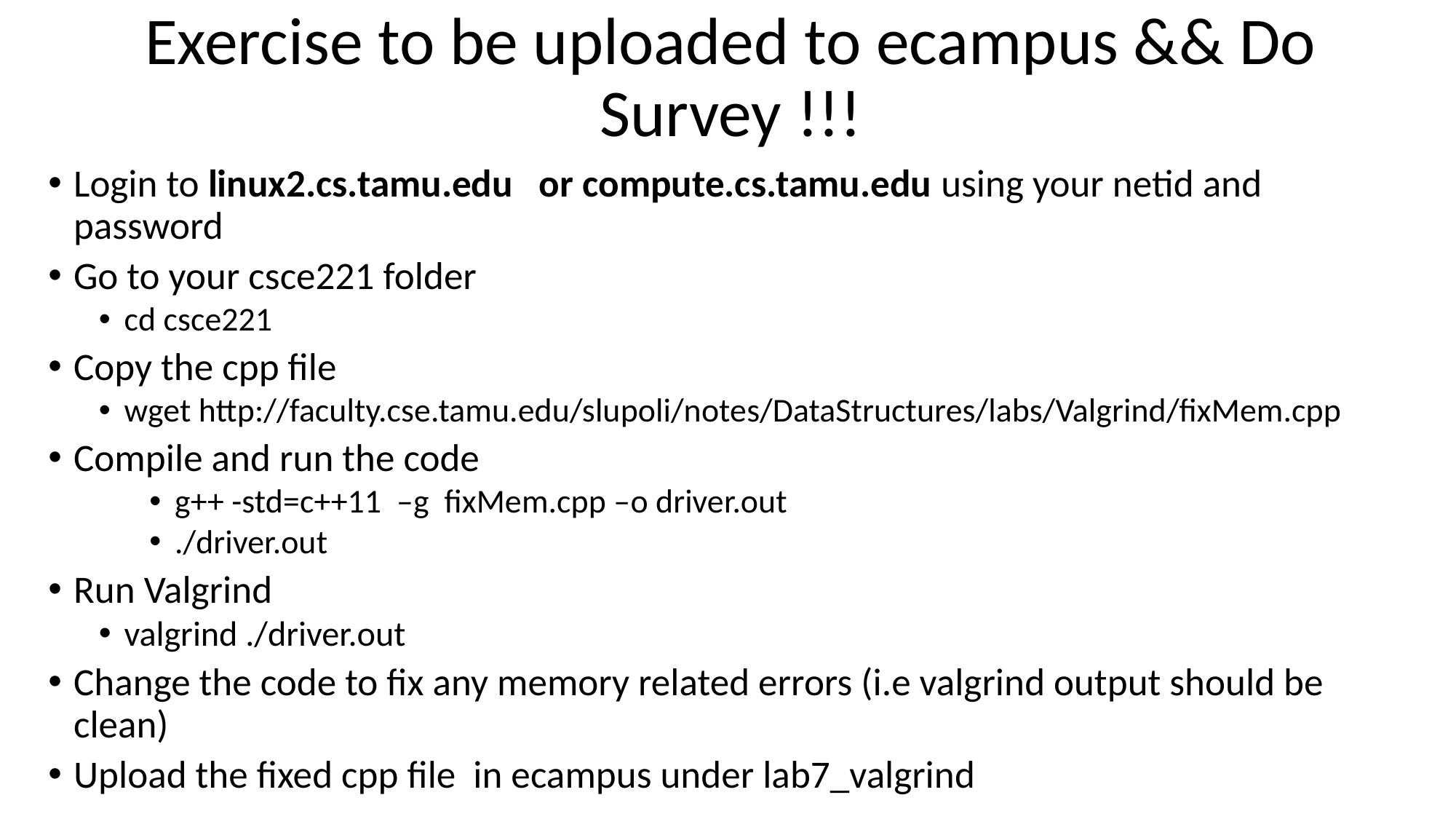

# Exercise to be uploaded to ecampus && Do Survey !!!
Login to linux2.cs.tamu.edu   or compute.cs.tamu.edu using your netid and password
Go to your csce221 folder
cd csce221
Copy the cpp file
wget http://faculty.cse.tamu.edu/slupoli/notes/DataStructures/labs/Valgrind/fixMem.cpp
Compile and run the code
g++ -std=c++11  –g  fixMem.cpp –o driver.out
./driver.out
Run Valgrind
valgrind ./driver.out
Change the code to fix any memory related errors (i.e valgrind output should be clean)
Upload the fixed cpp file  in ecampus under lab7_valgrind